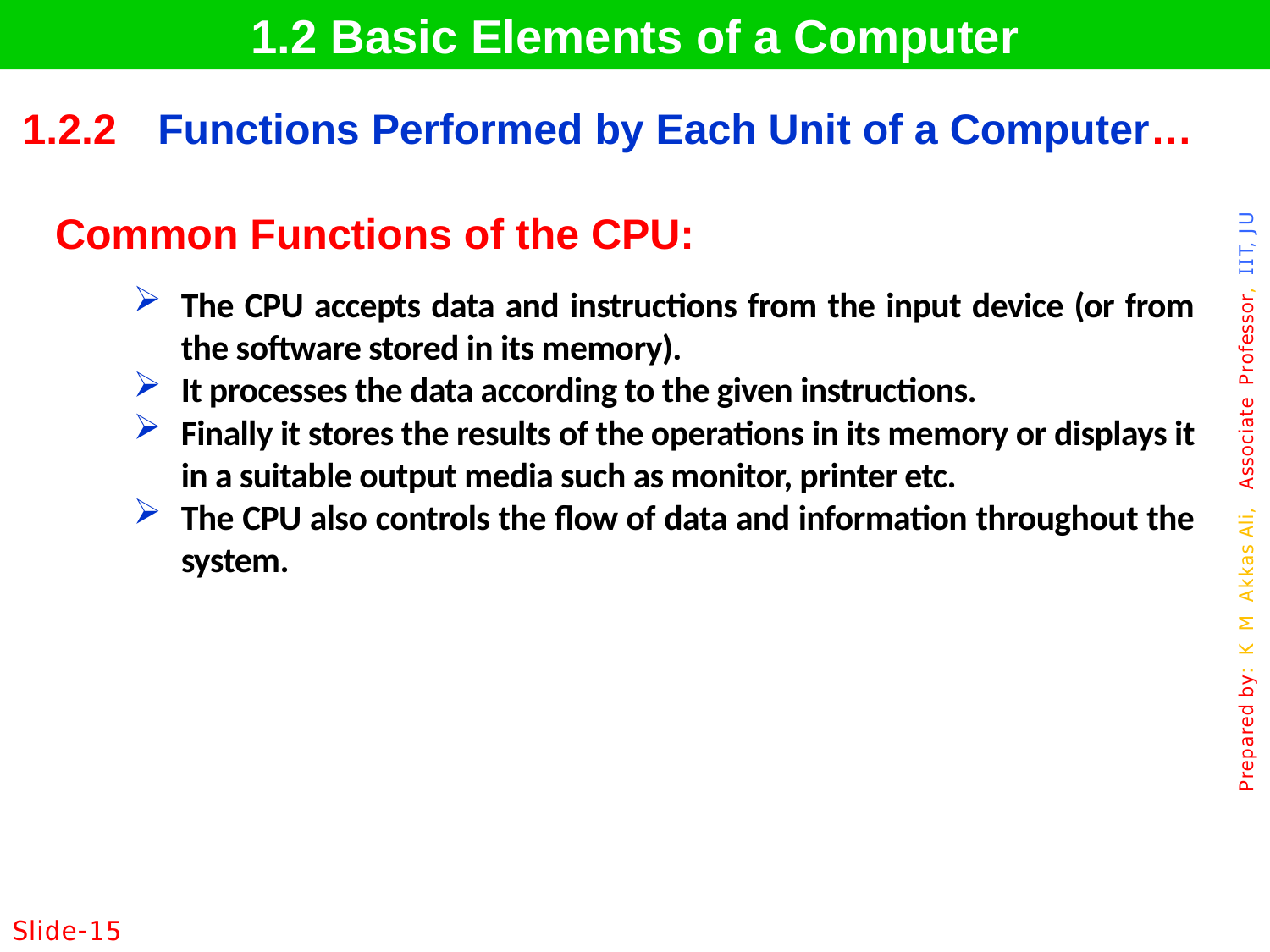

1.2 Basic Elements of a Computer

| 1.2.2 | Functions Performed by Each Unit of a Computer… |
| --- | --- |
Common Functions of the CPU:

The CPU accepts data and instructions from the input device (or from the software stored in its memory).
It processes the data according to the given instructions.
Finally it stores the results of the operations in its memory or displays it in a suitable output media such as monitor, printer etc.
The CPU also controls the flow of data and information throughout the system.
Slide-15